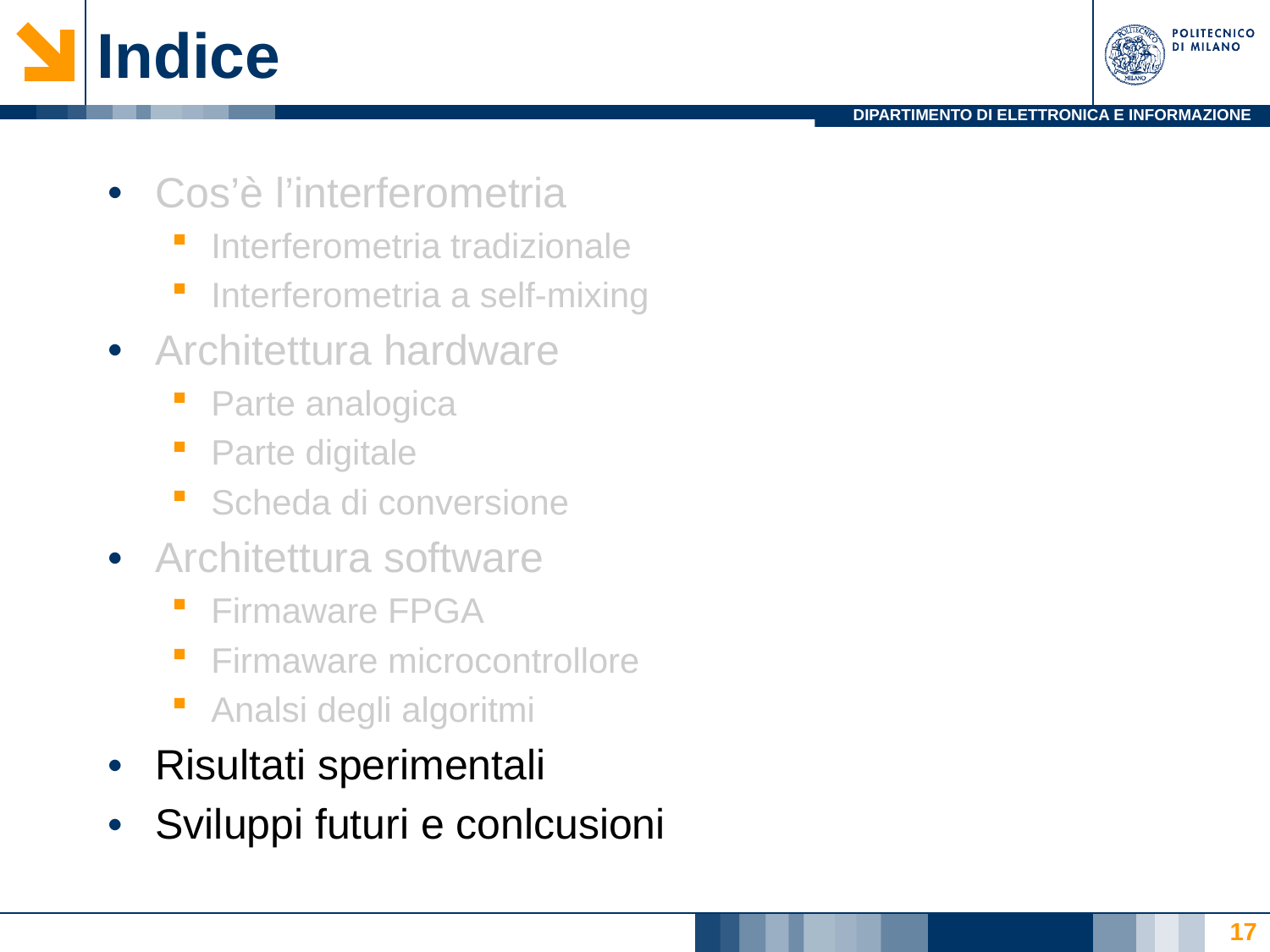

# Indice
Cos’è l’interferometria
Interferometria tradizionale
Interferometria a self-mixing
Architettura hardware
Parte analogica
Parte digitale
Scheda di conversione
Architettura software
Firmaware FPGA
Firmaware microcontrollore
Analsi degli algoritmi
Risultati sperimentali
Sviluppi futuri e conlcusioni
17